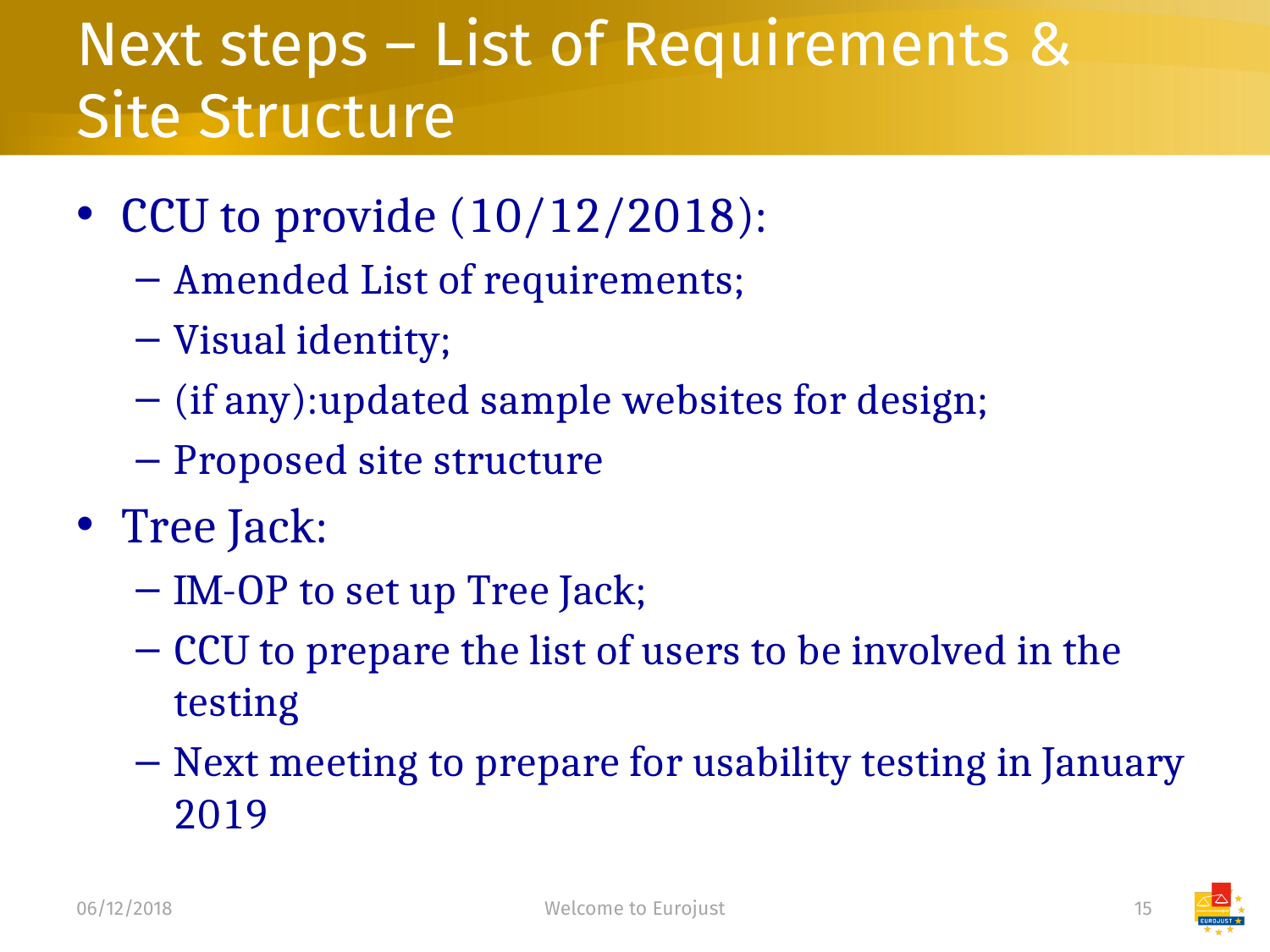

# Next steps – List of Requirements & Site Structure
CCU to provide (10/12/2018):
Amended List of requirements;
Visual identity;
(if any):updated sample websites for design;
Proposed site structure
Tree Jack:
IM-OP to set up Tree Jack;
CCU to prepare the list of users to be involved in the testing
Next meeting to prepare for usability testing in January 2019

06/12/2018
Welcome to Eurojust
15